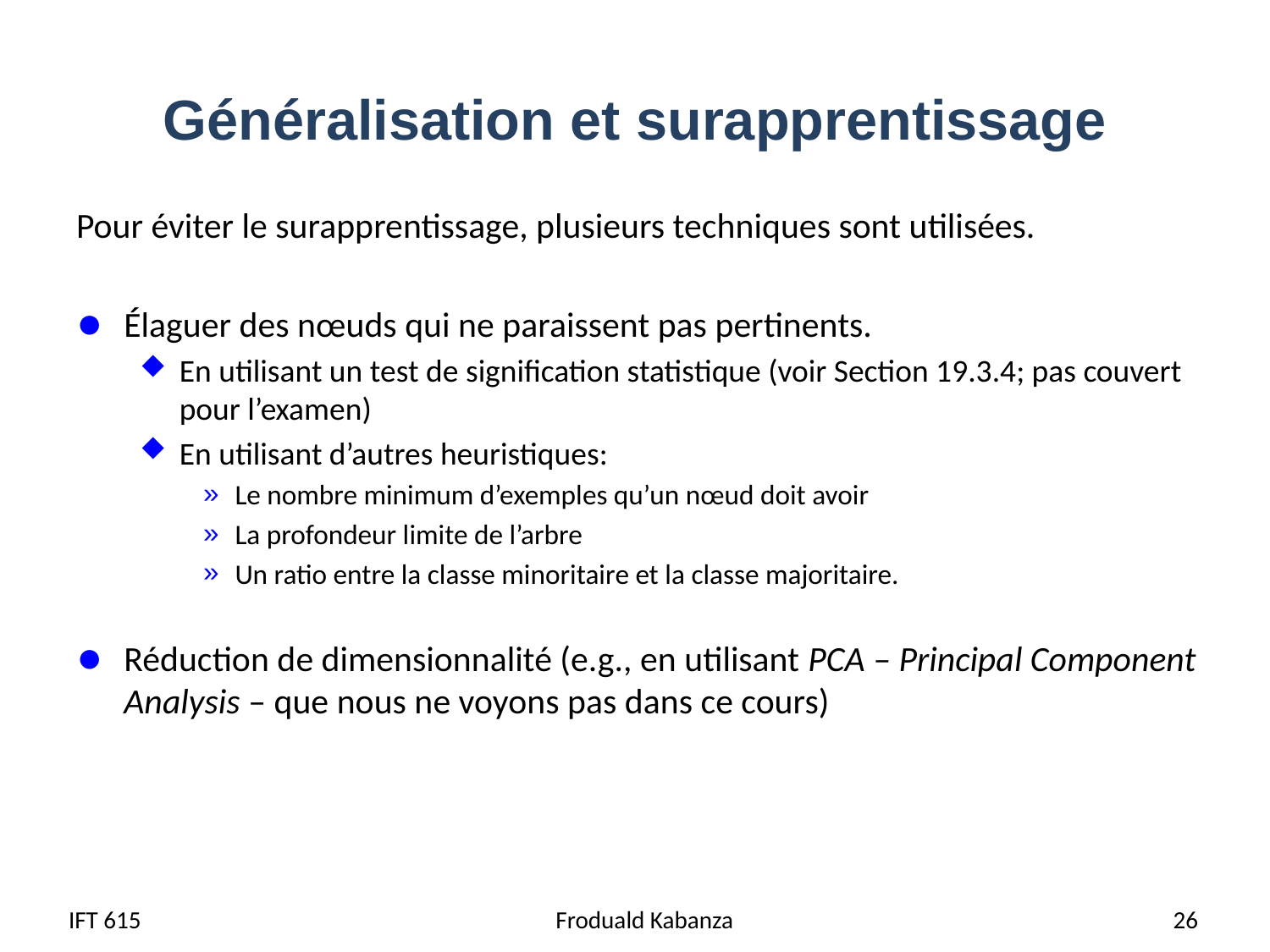

# Généralisation et surapprentissage
Pour éviter le surapprentissage, plusieurs techniques sont utilisées.

Élaguer des nœuds qui ne paraissent pas pertinents.
En utilisant un test de signification statistique (voir Section 19.3.4; pas couvert pour l’examen)
En utilisant d’autres heuristiques:
Le nombre minimum d’exemples qu’un nœud doit avoir
La profondeur limite de l’arbre
Un ratio entre la classe minoritaire et la classe majoritaire.

Réduction de dimensionnalité (e.g., en utilisant PCA – Principal Component Analysis – que nous ne voyons pas dans ce cours)

IFT 615
 Froduald Kabanza
26